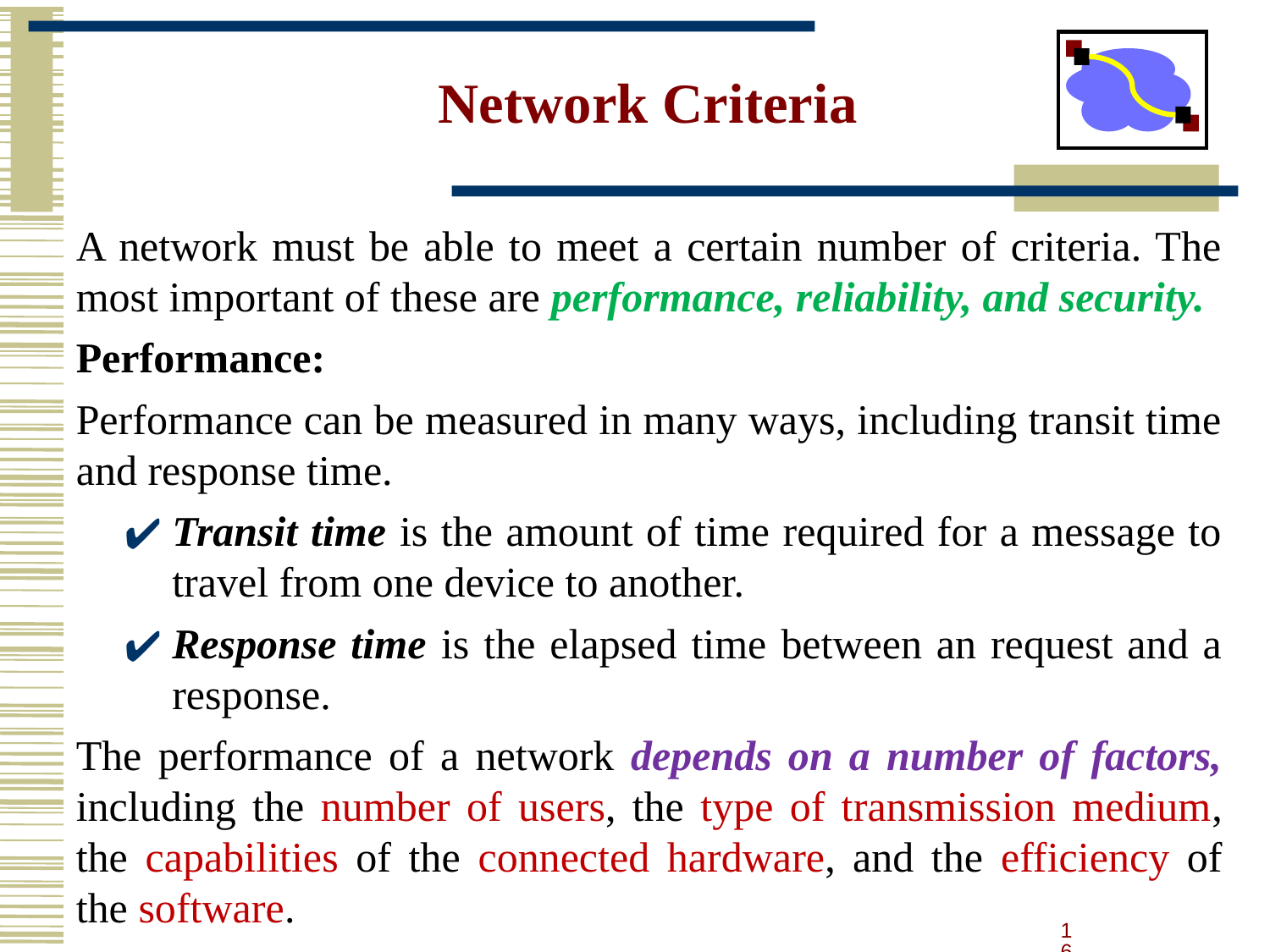

# Network Criteria

A network must be able to meet a certain number of criteria. The most important of these are performance, reliability, and security.
Performance:
Performance can be measured in many ways, including transit time and response time.
Transit time is the amount of time required for a message to travel from one device to another.
Response time is the elapsed time between an request and a response.
The performance of a network depends on a number of factors, including the number of users, the type of transmission medium, the capabilities of the connected hardware, and the efficiency of the software.
16